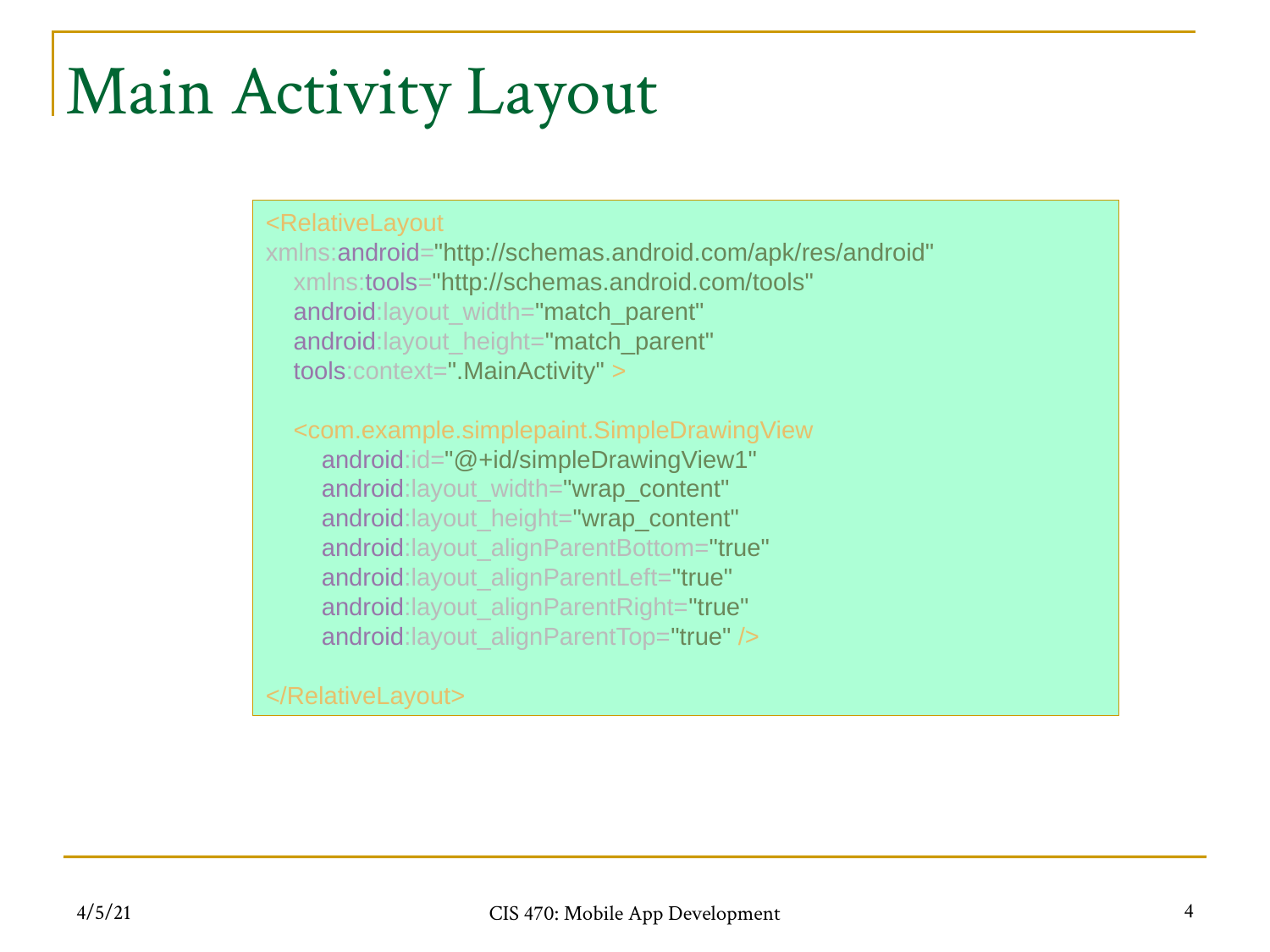

Main Activity Layout
<RelativeLayout xmlns:android="http://schemas.android.com/apk/res/android"
    xmlns:tools="http://schemas.android.com/tools"
    android:layout_width="match_parent"
    android:layout_height="match_parent"
    tools:context=".MainActivity" >
    <com.example.simplepaint.SimpleDrawingView
        android:id="@+id/simpleDrawingView1"
        android:layout_width="wrap_content"
        android:layout_height="wrap_content"
        android:layout_alignParentBottom="true"
        android:layout_alignParentLeft="true"
        android:layout_alignParentRight="true"
        android:layout_alignParentTop="true" />
</RelativeLayout>
4/5/21
4
CIS 470: Mobile App Development